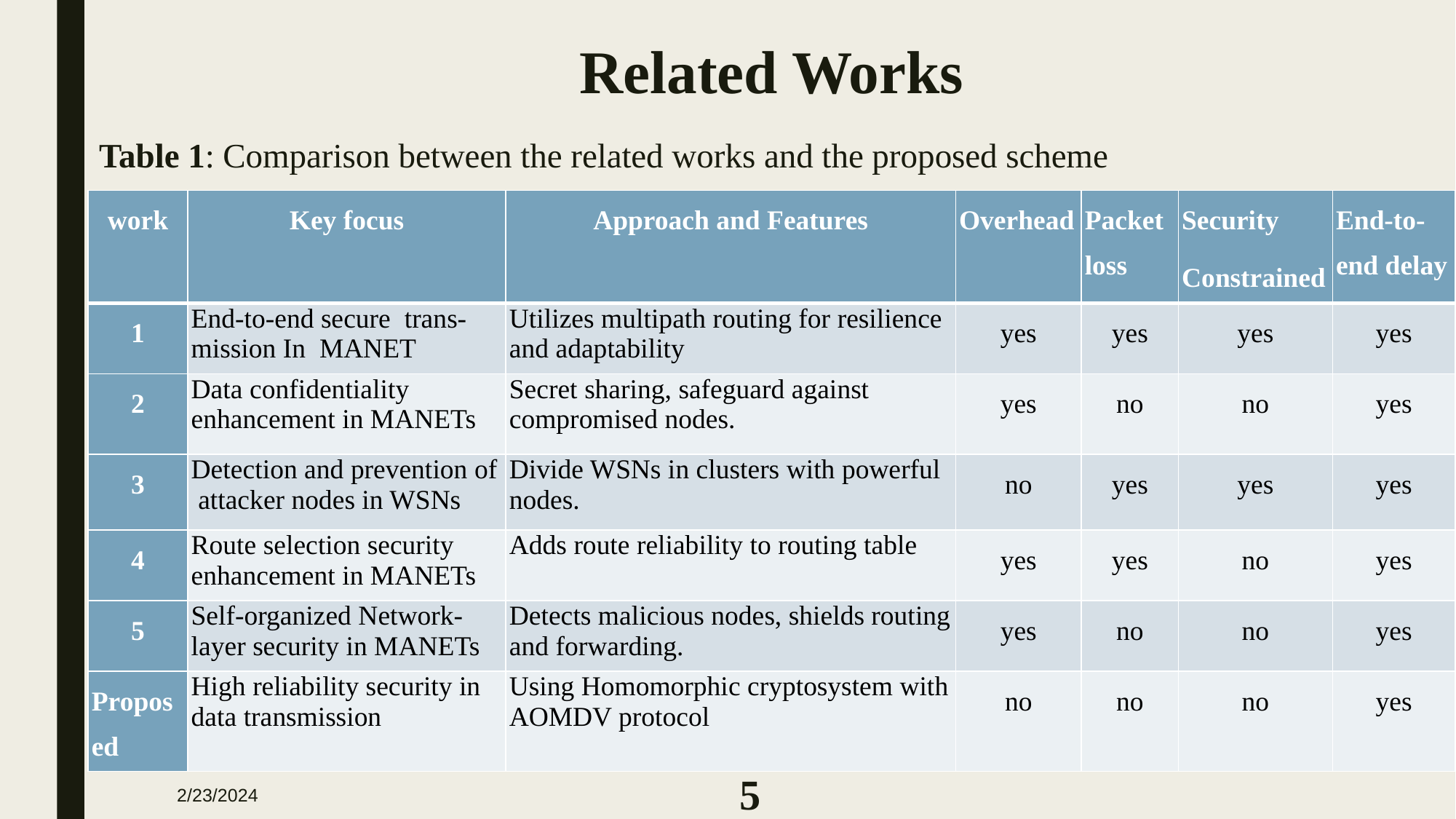

Related Works
# Table 1: Comparison between the related works and the proposed scheme
| work | Key focus | Approach and Features | Overhead | Packet loss | Security Constrained | End-to-end delay |
| --- | --- | --- | --- | --- | --- | --- |
| 1 | End-to-end secure trans-mission In MANET | Utilizes multipath routing for resilience and adaptability | yes | yes | yes | yes |
| 2 | Data confidentiality enhancement in MANETs | Secret sharing, safeguard against compromised nodes. | yes | no | no | yes |
| 3 | Detection and prevention of attacker nodes in WSNs | Divide WSNs in clusters with powerful nodes. | no | yes | yes | yes |
| 4 | Route selection security enhancement in MANETs | Adds route reliability to routing table | yes | yes | no | yes |
| 5 | Self-organized Network-layer security in MANETs | Detects malicious nodes, shields routing and forwarding. | yes | no | no | yes |
| Proposed | High reliability security in data transmission | Using Homomorphic cryptosystem with AOMDV protocol | no | no | no | yes |
5
2/23/2024